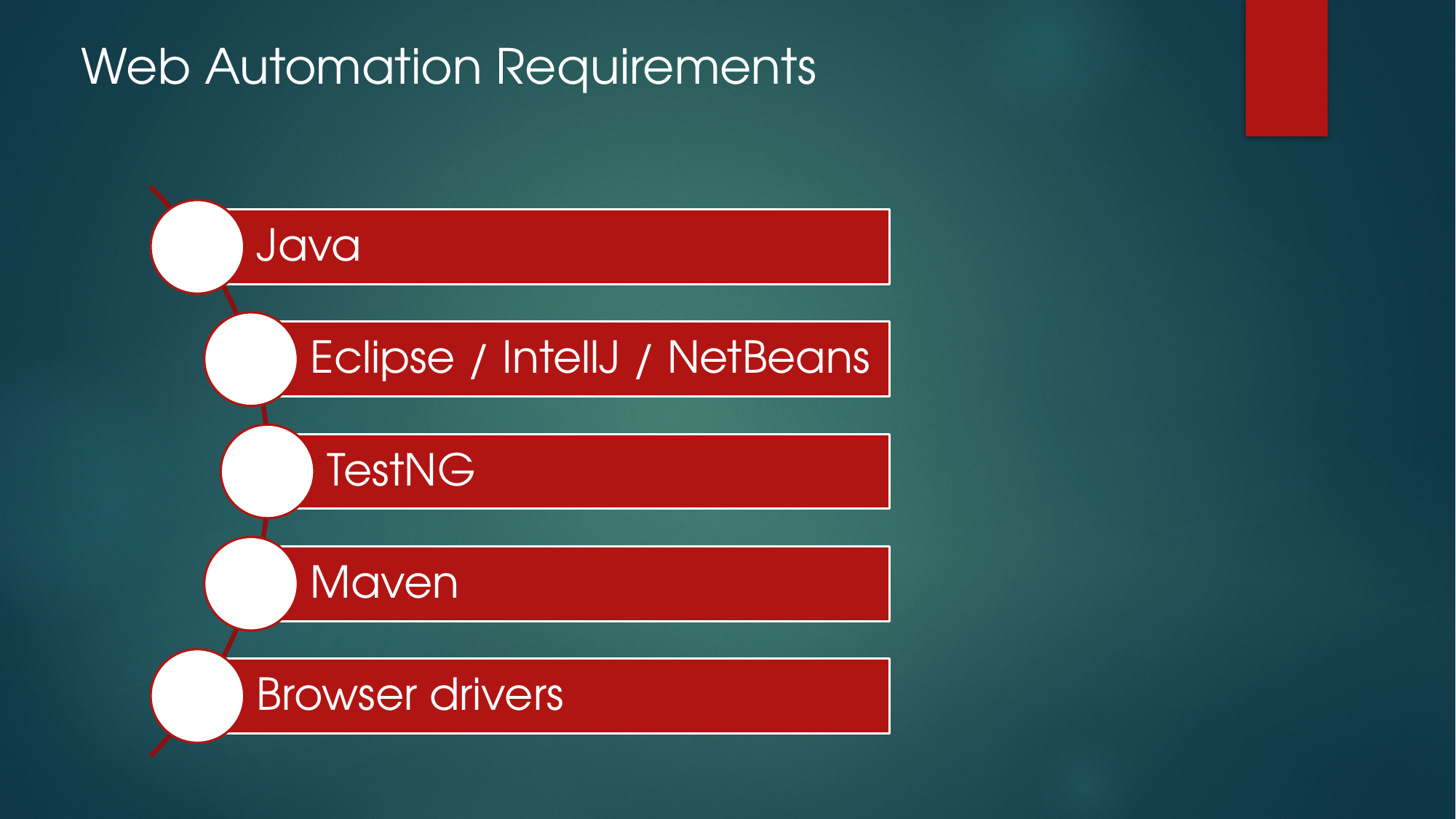

Web Automation Requirements
Java
Eclipse / IntellJ / NetBeans
TestNG
Maven
Browser drivers